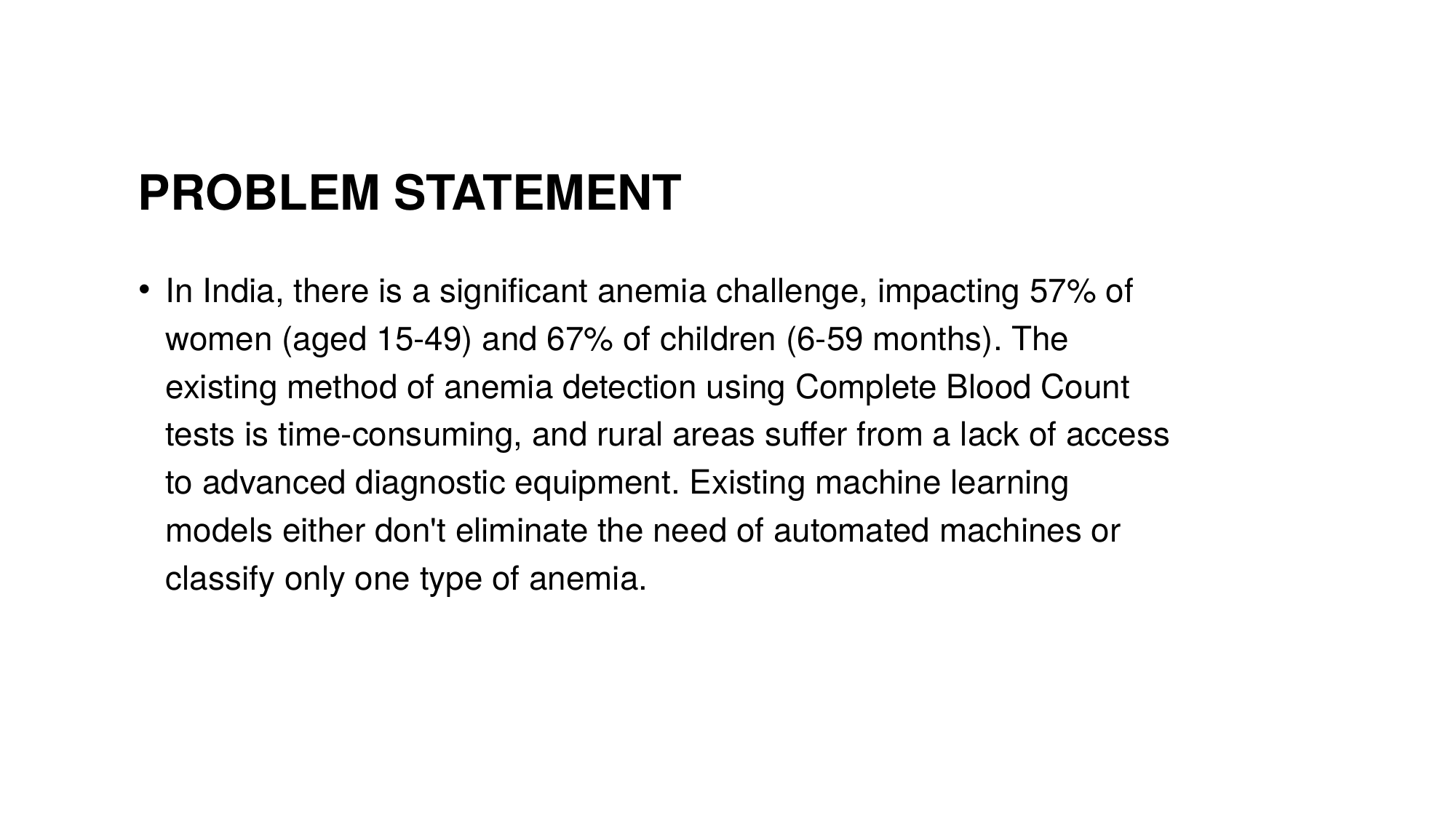

# PROBLEM STATEMENT
In India, there is a significant anemia challenge, impacting 57% of women (aged 15-49) and 67% of children (6-59 months). The existing method of anemia detection using Complete Blood Count tests is time-consuming, and rural areas suffer from a lack of access to advanced diagnostic equipment. Existing machine learning models either don't eliminate the need of automated machines or classify only one type of anemia.